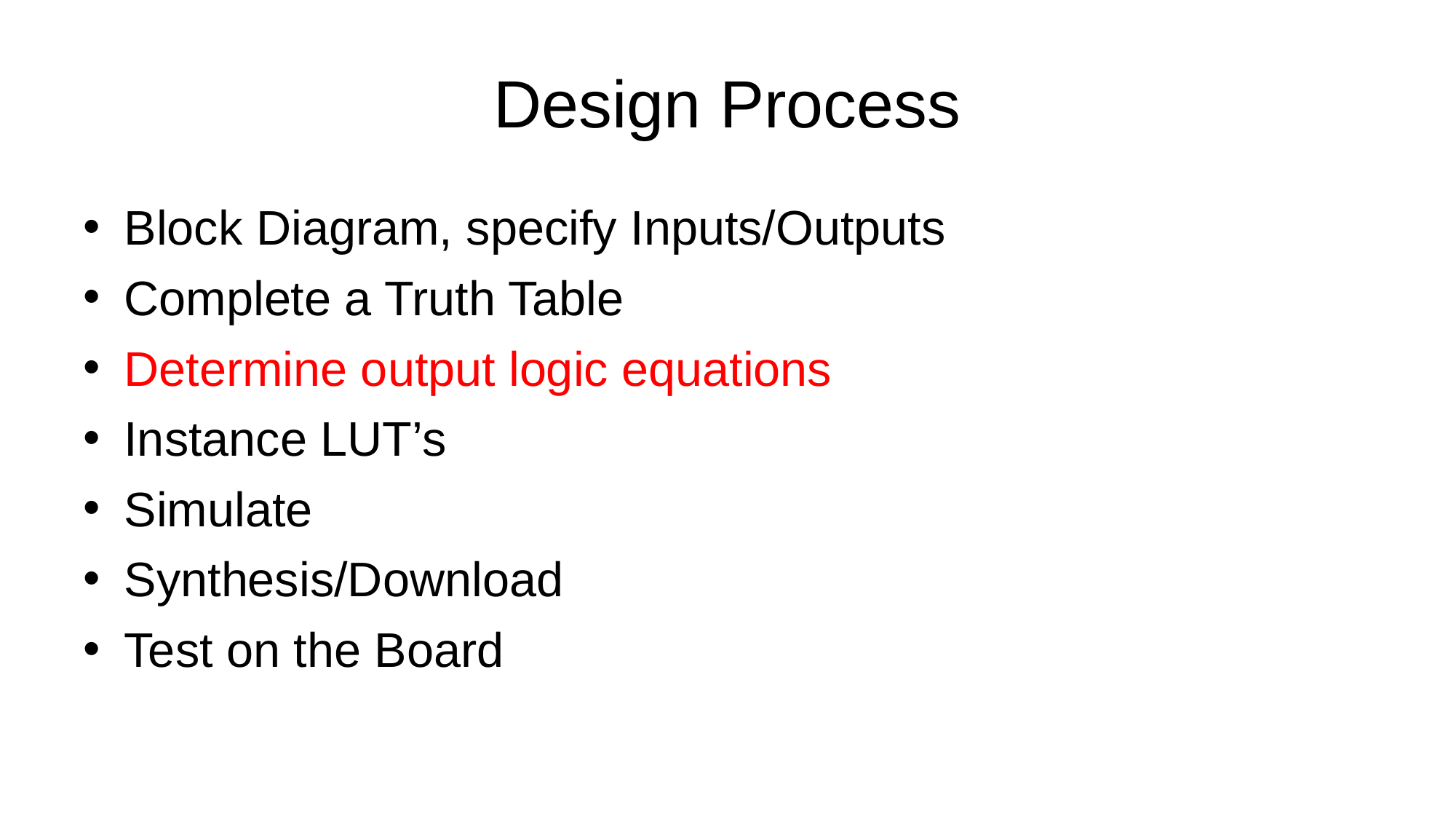

# Design Process
Block Diagram, specify Inputs/Outputs
Complete a Truth Table
Determine output logic equations
Instance LUT’s
Simulate
Synthesis/Download
Test on the Board